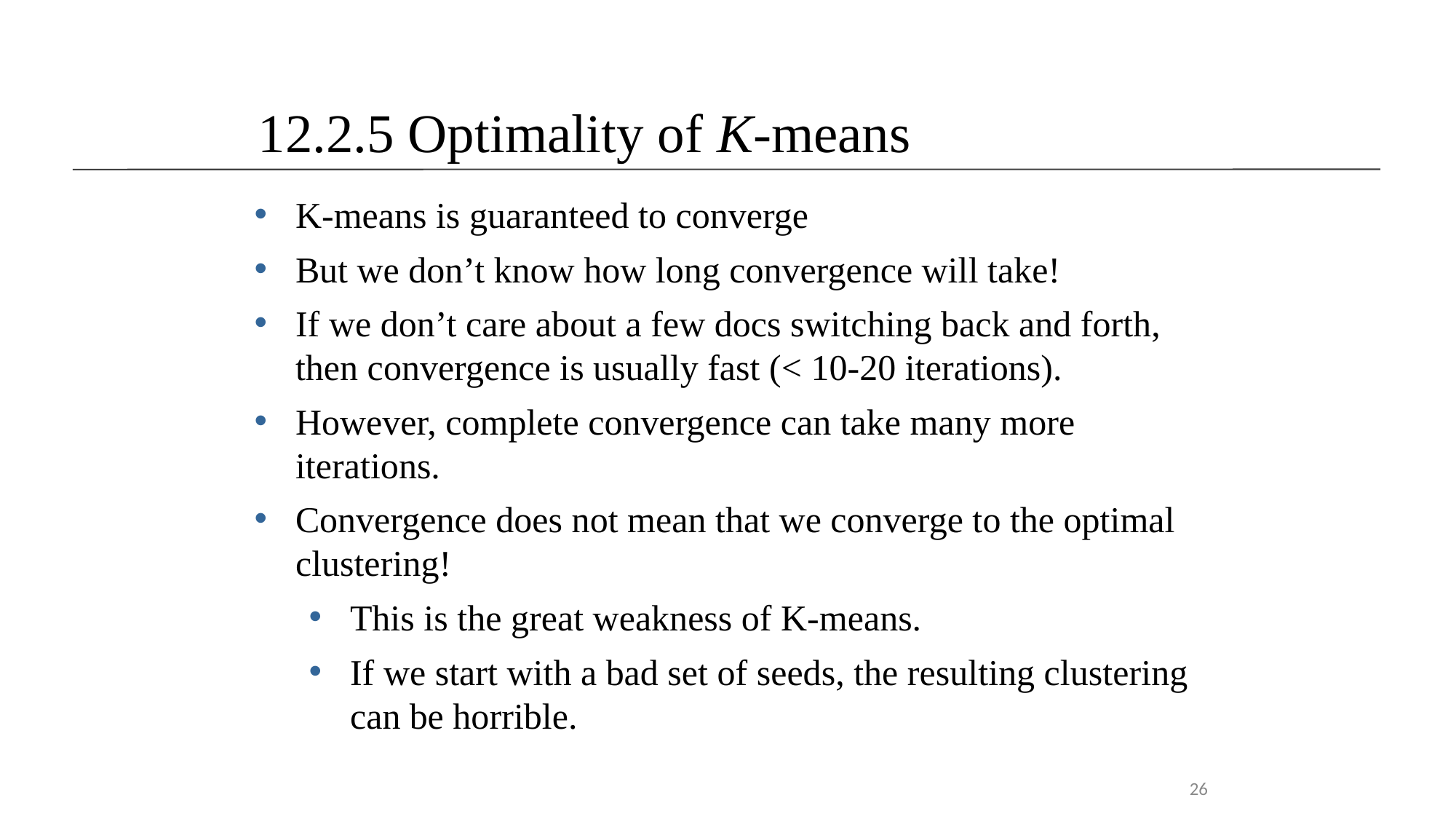

12.2.5 Optimality of K-means
K-means is guaranteed to converge
But we don’t know how long convergence will take!
If we don’t care about a few docs switching back and forth, then convergence is usually fast (< 10-20 iterations).
However, complete convergence can take many more iterations.
Convergence does not mean that we converge to the optimal clustering!
This is the great weakness of K-means.
If we start with a bad set of seeds, the resulting clustering can be horrible.

26